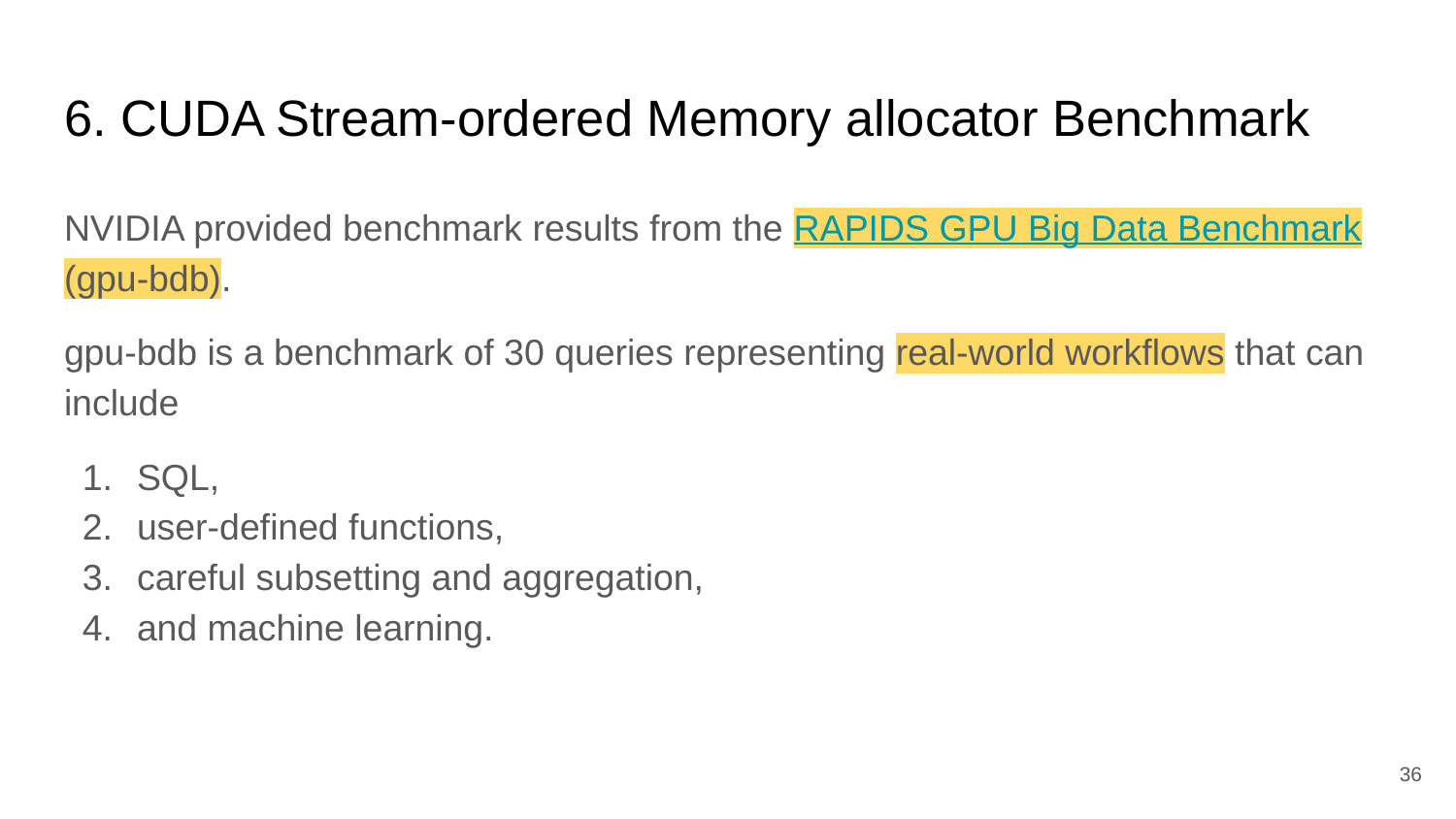

# 6. CUDA Stream-ordered Memory allocator Benchmark
NVIDIA provided benchmark results from the RAPIDS GPU Big Data Benchmark (gpu-bdb).
gpu-bdb is a benchmark of 30 queries representing real-world workflows that can include
SQL,
user-defined functions,
careful subsetting and aggregation,
and machine learning.
36